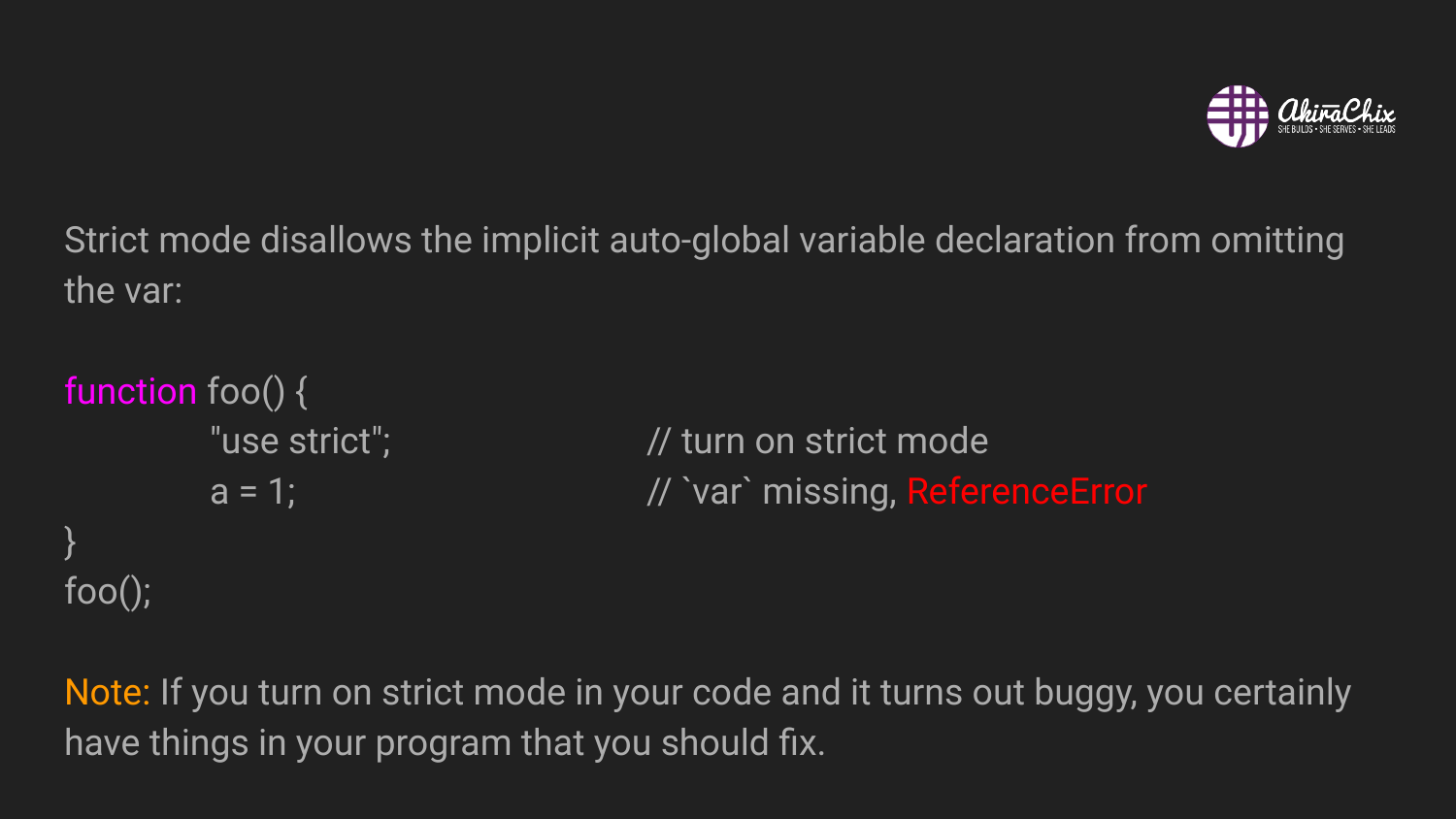

#
Strict mode disallows the implicit auto-global variable declaration from omitting the var:

function foo() {
	"use strict";		// turn on strict mode
	a = 1;			// `var` missing, ReferenceError
}
foo();

Note: If you turn on strict mode in your code and it turns out buggy, you certainly have things in your program that you should fix.